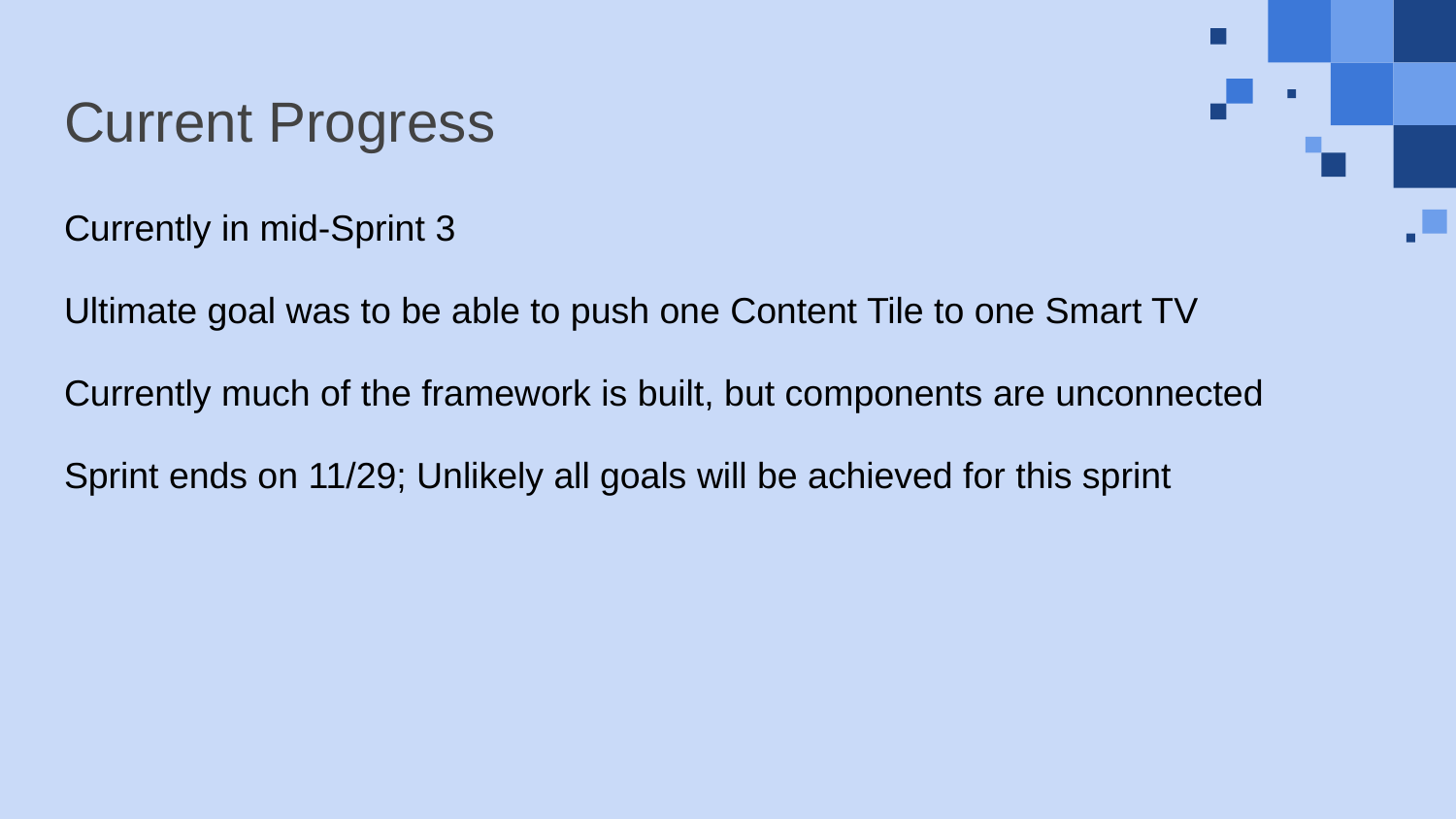

# Current Progress
Currently in mid-Sprint 3
Ultimate goal was to be able to push one Content Tile to one Smart TV
Currently much of the framework is built, but components are unconnected
Sprint ends on 11/29; Unlikely all goals will be achieved for this sprint